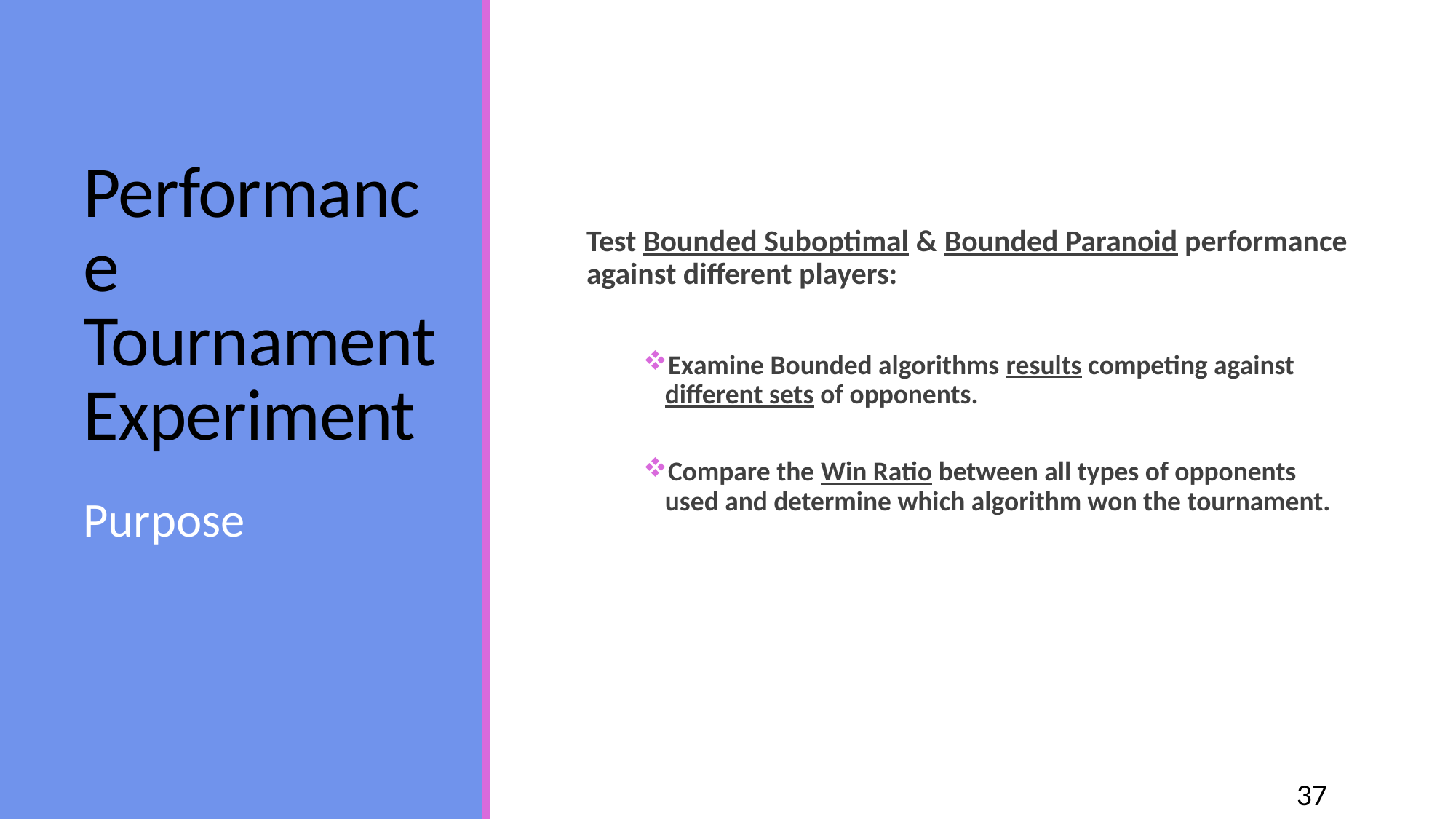

Test Bounded Suboptimal & Bounded Paranoid performance against different players:

Examine Bounded algorithms results competing against different sets of opponents.

Compare the Win Ratio between all types of opponents used and determine which algorithm won the tournament.

# Performance Tournament Experiment

Purpose

37